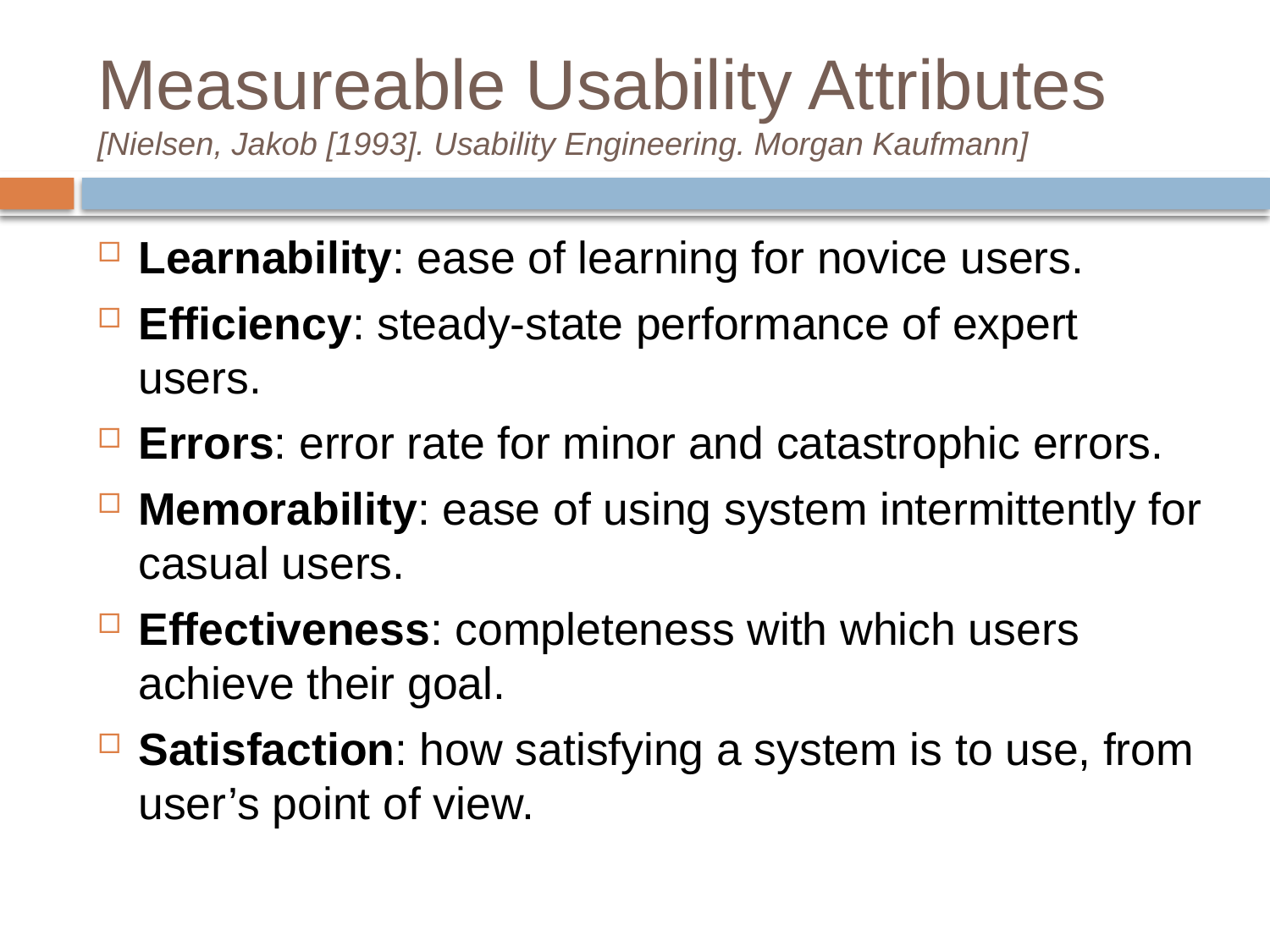

# Measureable Usability Attributes [Nielsen, Jakob [1993]. Usability Engineering. Morgan Kaufmann]
Learnability: ease of learning for novice users.
Efficiency: steady-state performance of expert users.
Errors: error rate for minor and catastrophic errors.
Memorability: ease of using system intermittently for casual users.
Effectiveness: completeness with which users achieve their goal.
Satisfaction: how satisfying a system is to use, from user’s point of view.